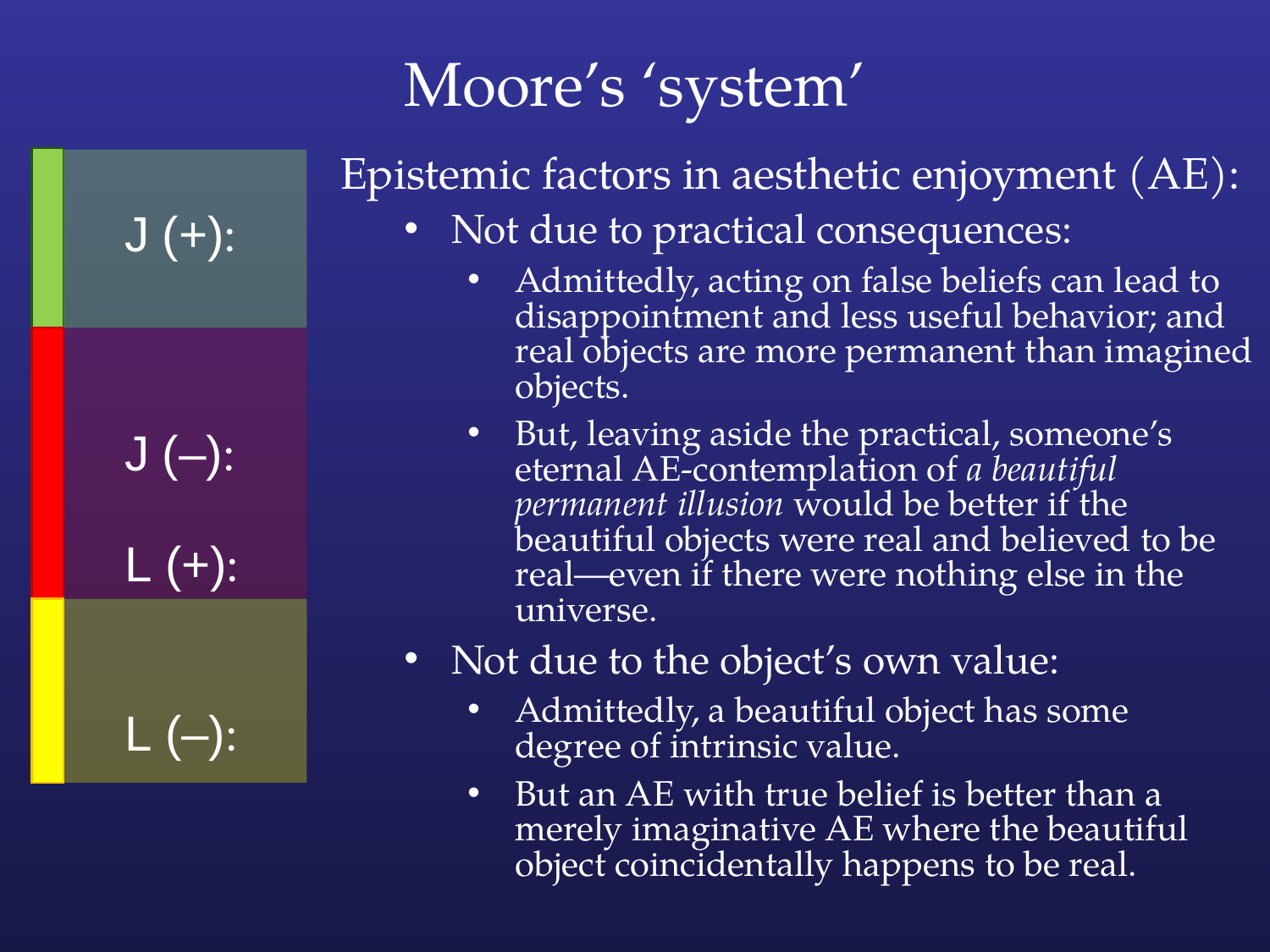

# Moore’s ‘system’

Epistemic factors in aesthetic enjoyment (AE):
Not due to practical consequences:
Admittedly, acting on false beliefs can lead to disappointment and less useful behavior; and real objects are more permanent than imagined objects.
But, leaving aside the practical, someone’s eternal AE-contemplation of a beautiful permanent illusion would be better if the beautiful objects were real and believed to be real—even if there were nothing else in the universe.
Not due to the object’s own value:
Admittedly, a beautiful object has some   degree of intrinsic value.
But an AE with true belief is better than a merely imaginative AE where the beautiful object coincidentally happens to be real.

    J (+):

    J (–):

    L (+):

    L (–):